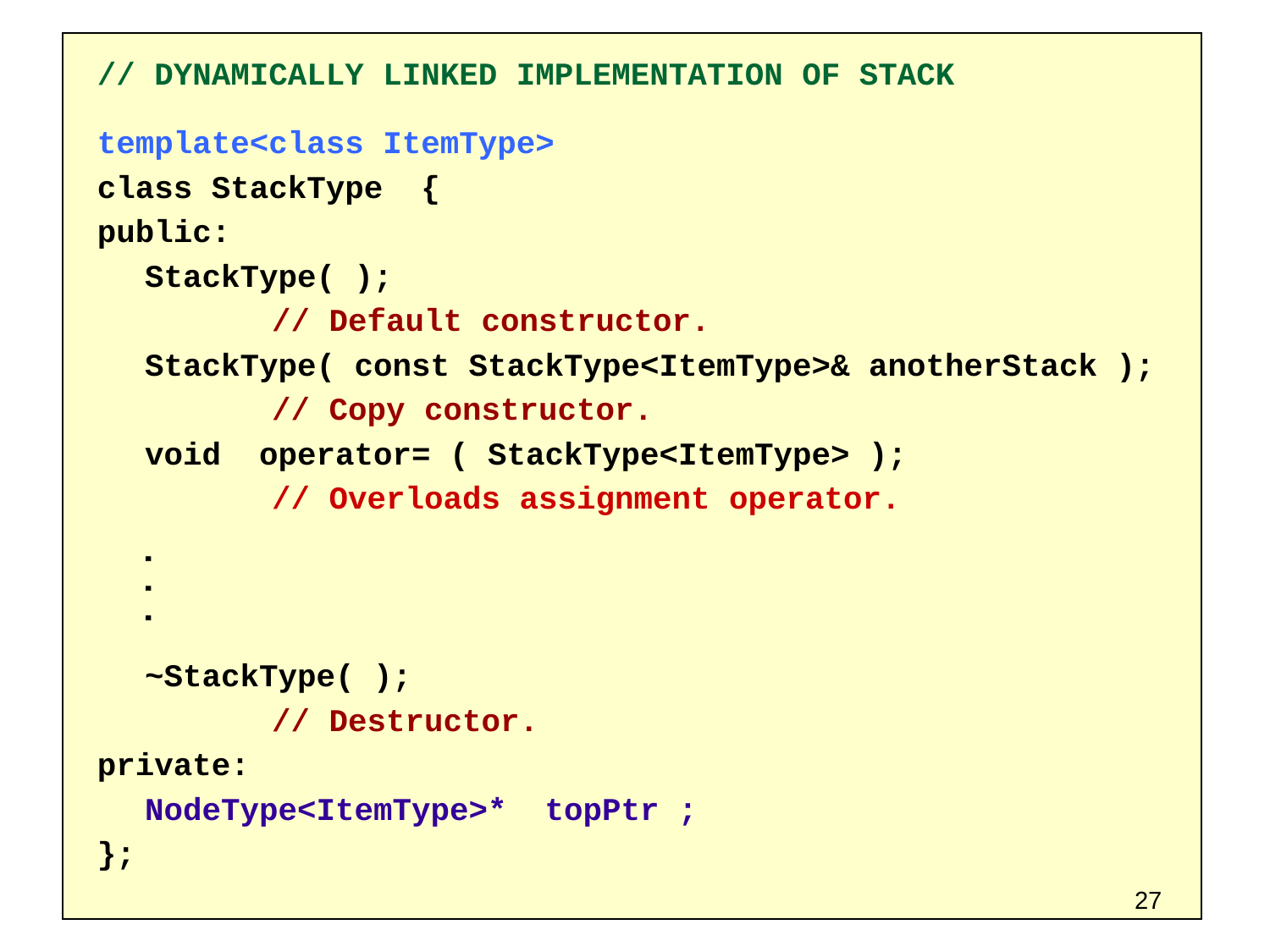

// DYNAMICALLY LINKED IMPLEMENTATION OF STACK

template<class ItemType>
class StackType  {
public:
	StackType( );
		// Default constructor.
	StackType( const StackType<ItemType>& anotherStack );
		// Copy constructor.
	void  operator= ( StackType<ItemType> );
		// Overloads assignment operator.

	.
	.
	.

	~StackType( );
		// Destructor.
private:
	NodeType<ItemType>*  topPtr ;
};
27